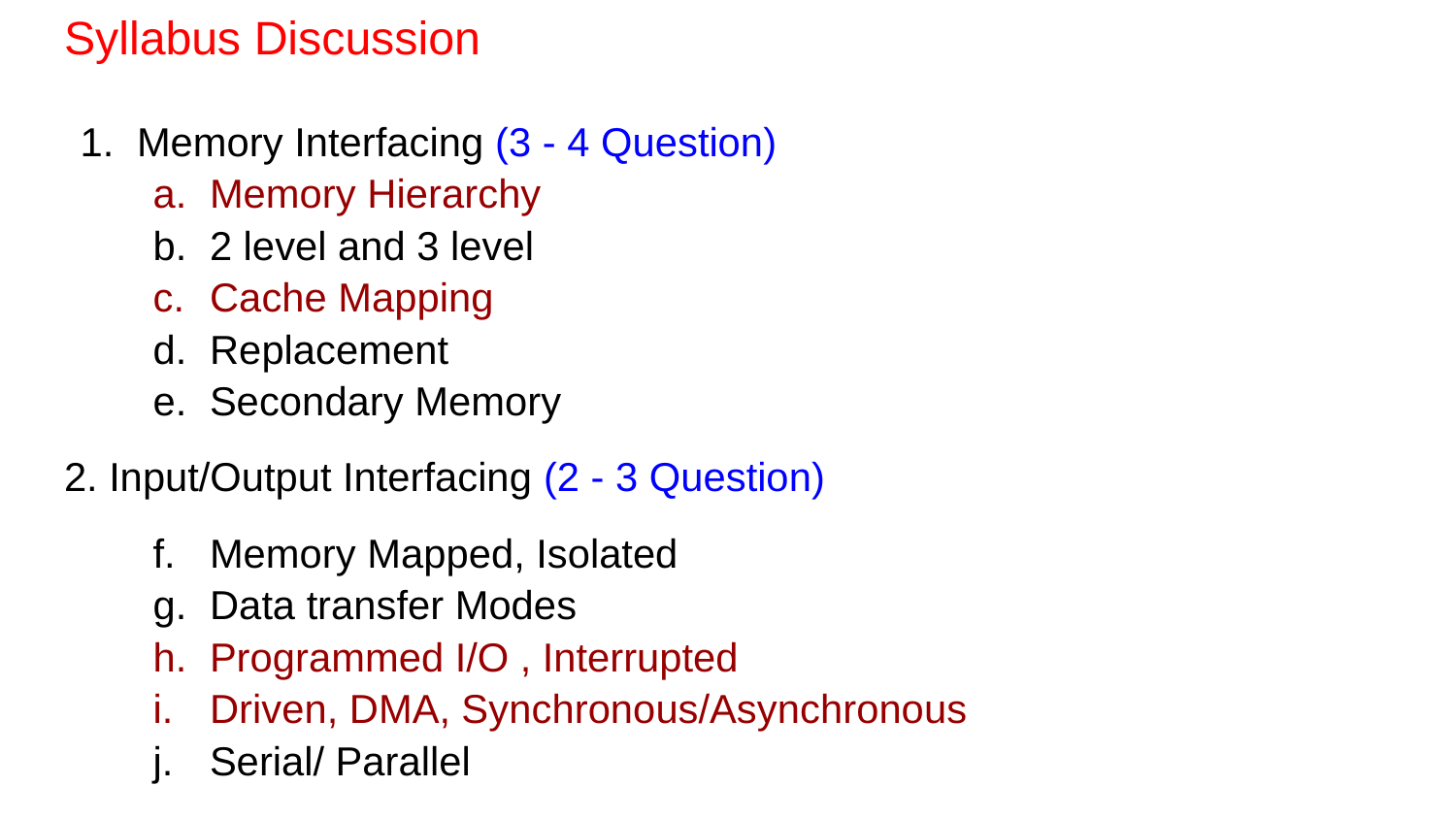

# Syllabus Discussion
Memory Interfacing (3 - 4 Question)
Memory Hierarchy
2 level and 3 level
Cache Mapping
Replacement
Secondary Memory
2. Input/Output Interfacing (2 - 3 Question)
Memory Mapped, Isolated
Data transfer Modes
Programmed I/O , Interrupted
Driven, DMA, Synchronous/Asynchronous
Serial/ Parallel